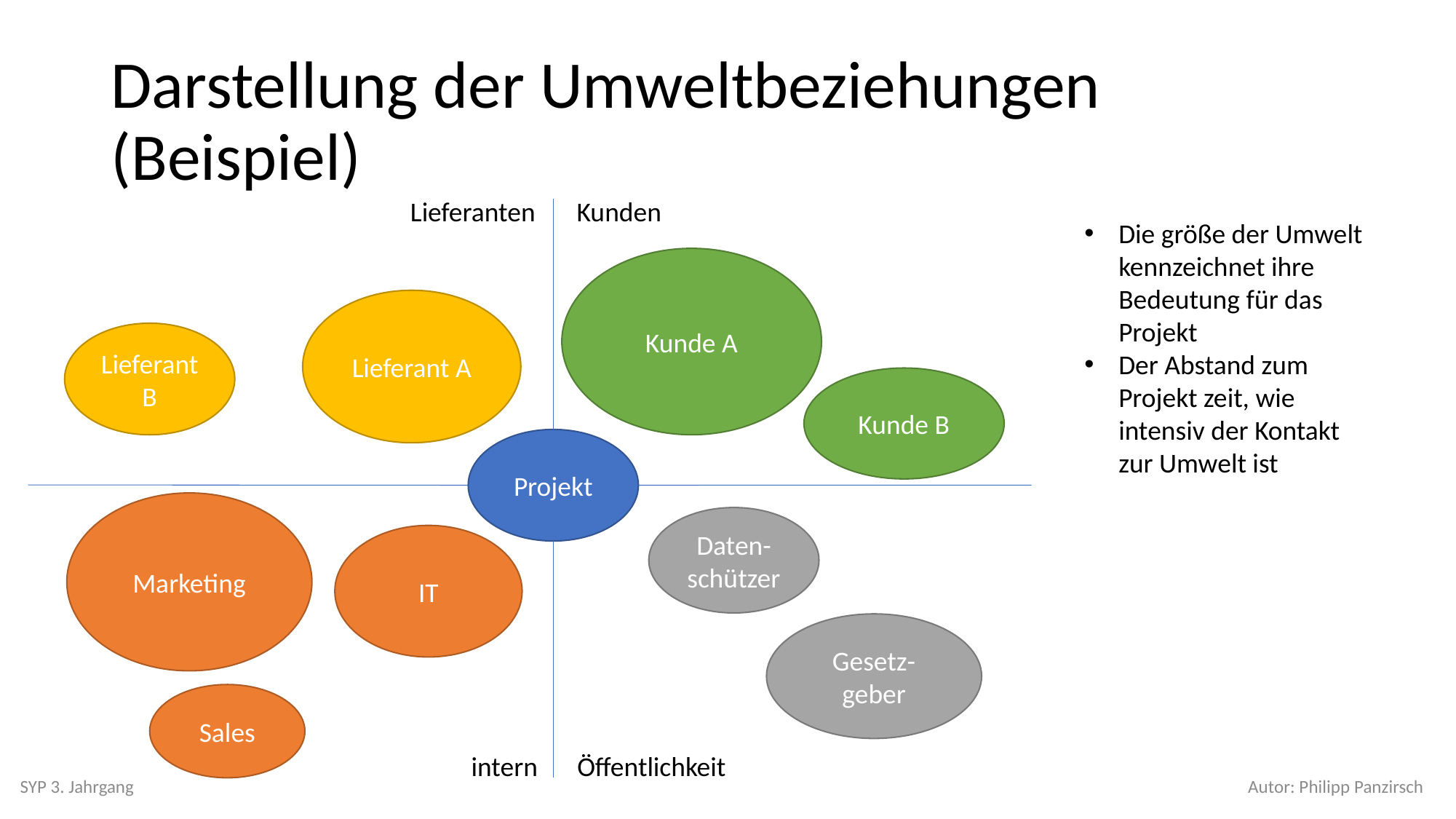

# Darstellung der Umweltbeziehungen (Beispiel)
Lieferanten
Kunden
Die größe der Umwelt kennzeichnet ihre Bedeutung für das Projekt
Der Abstand zum Projekt zeit, wie intensiv der Kontakt zur Umwelt ist
Kunde A
Lieferant A
Lieferant B
Kunde B
Projekt
Marketing
Daten-schützer
IT
Gesetz-geber
Sales
Öffentlichkeit
intern
SYP 3. Jahrgang
Autor: Philipp Panzirsch